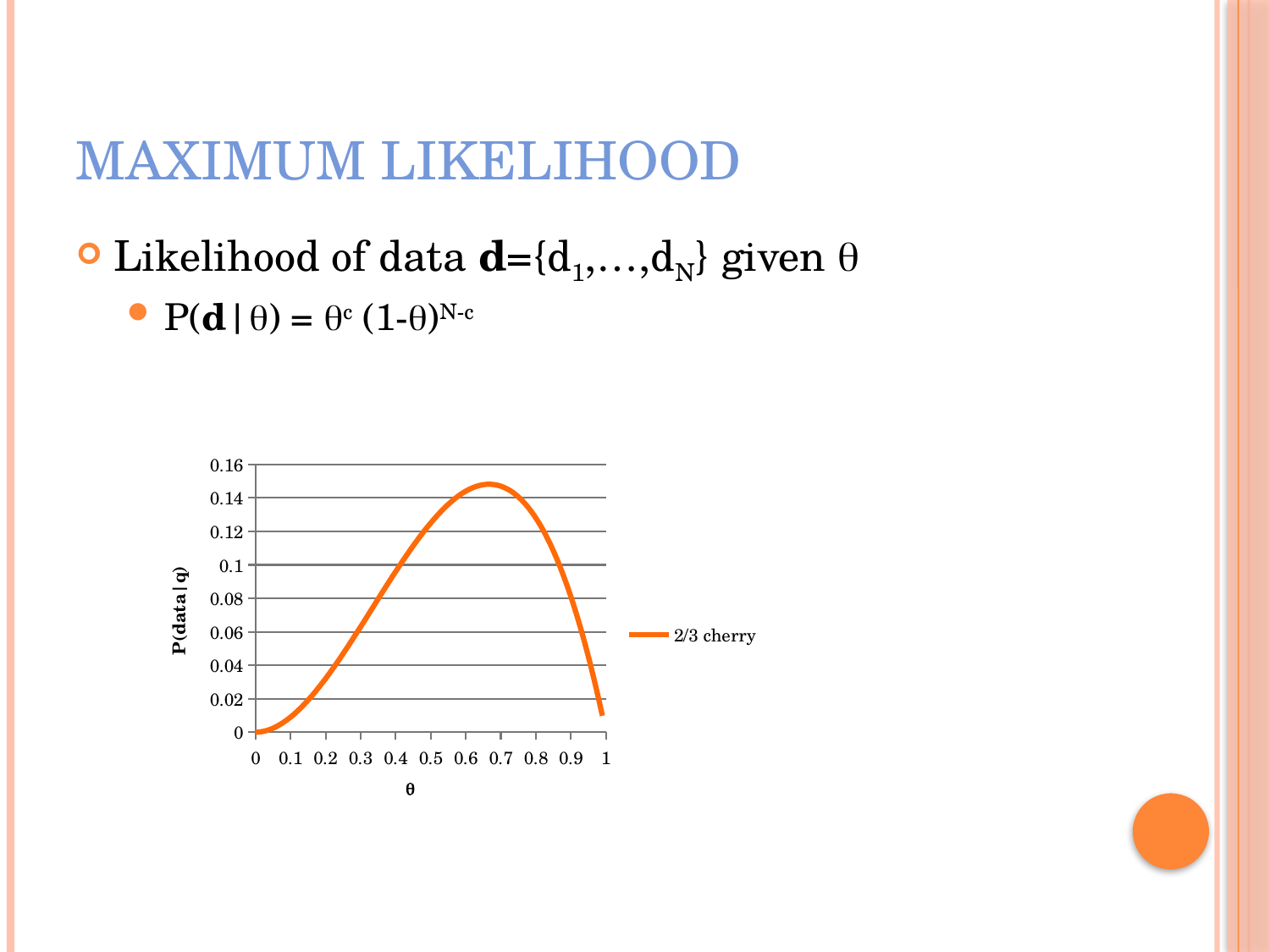

# Maximum Likelihood
Likelihood of data d={d1,…,dN} given θ
P(d|θ) = θc (1-θ)N-c

### Chart

| Category |  |
|---|---|